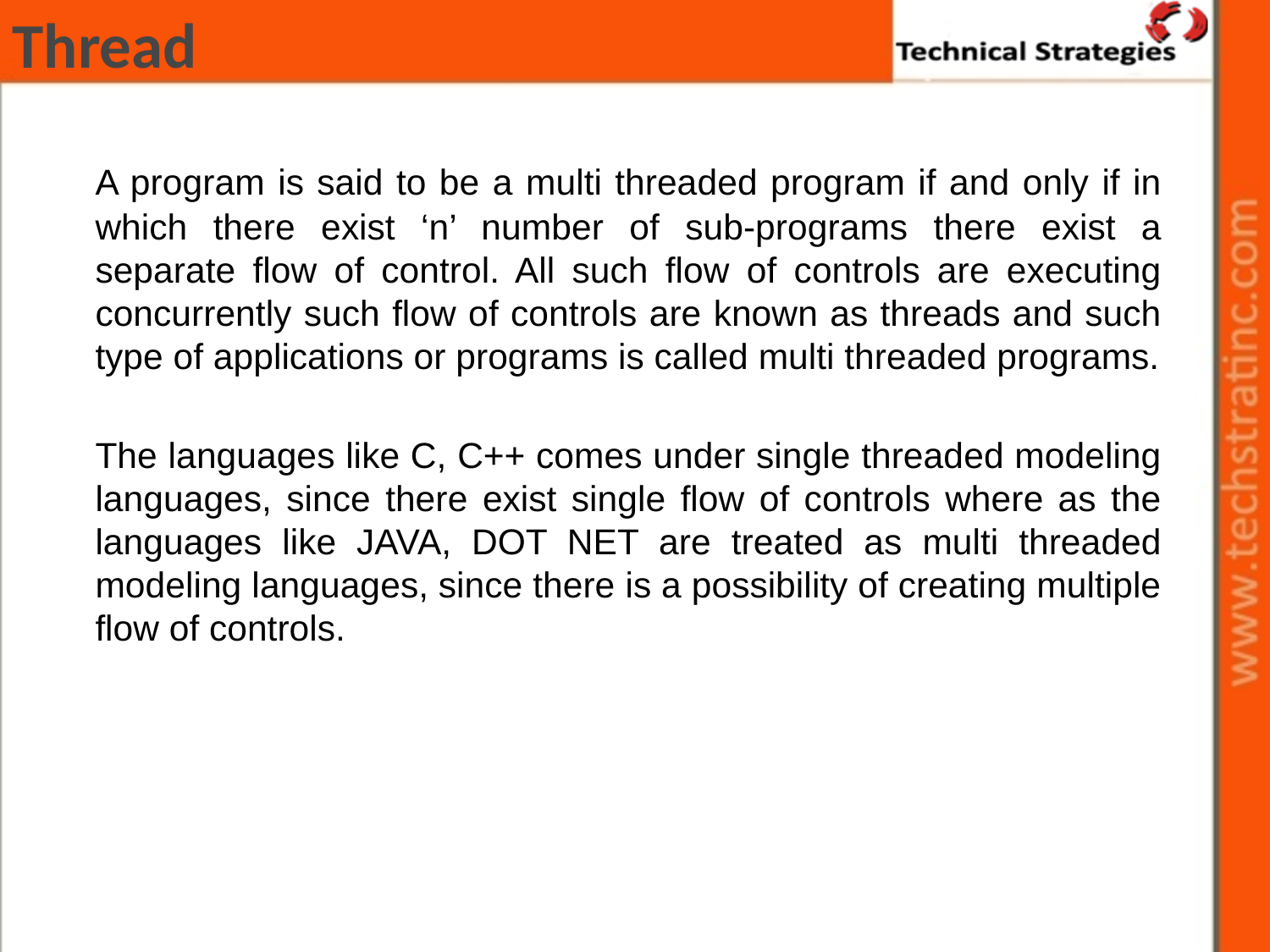

# Thread

		A program is said to be a multi threaded program if and only if in which there exist ‘n’ number of sub-programs there exist a separate flow of control. All such flow of controls are executing concurrently such flow of controls are known as threads and such type of applications or programs is called multi threaded programs.

		The languages like C, C++ comes under single threaded modeling languages, since there exist single flow of controls where as the languages like JAVA, DOT NET are treated as multi threaded modeling languages, since there is a possibility of creating multiple flow of controls.